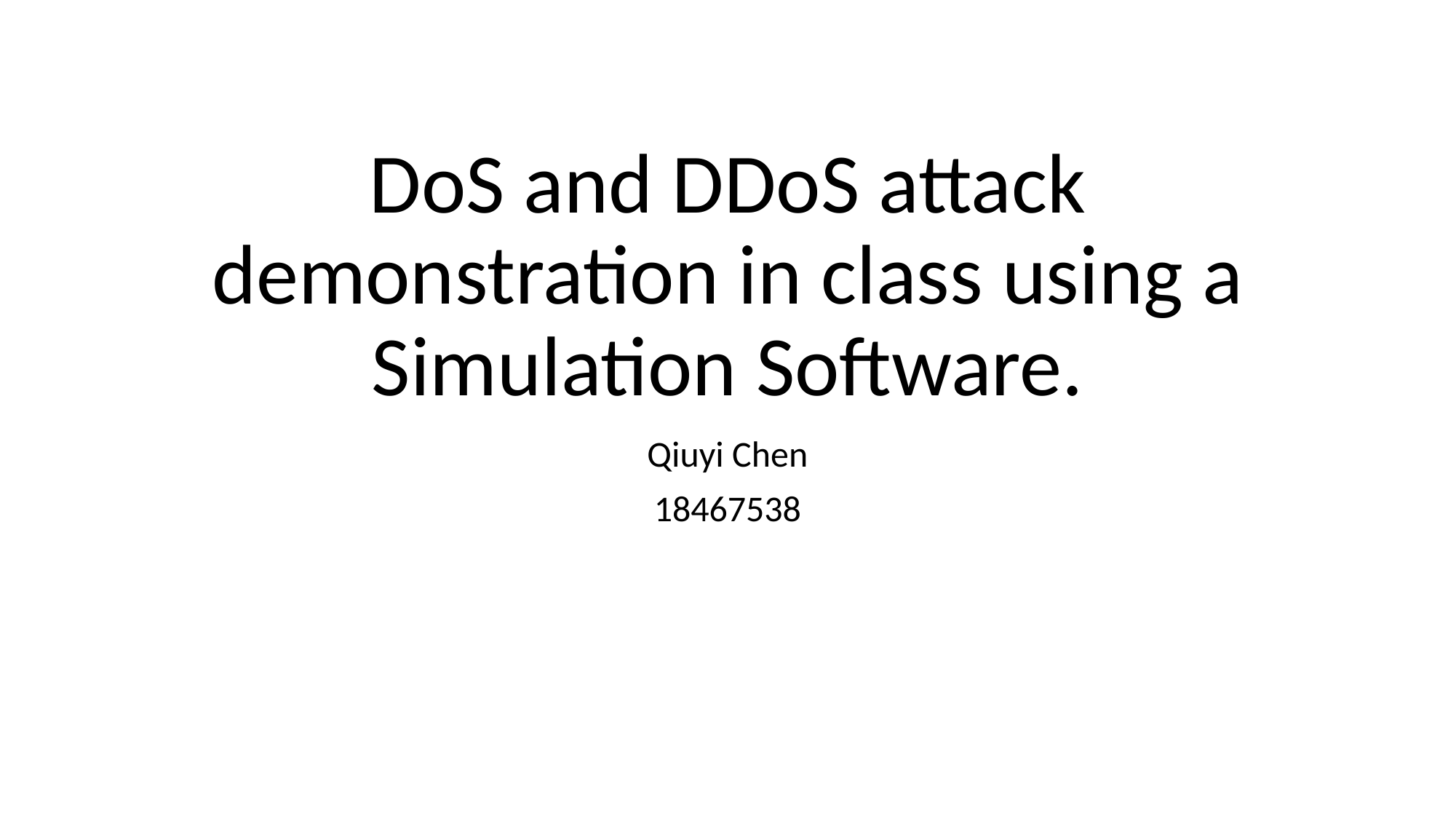

# DoS and DDoS attack demonstration in class using a Simulation Software.
Qiuyi Chen
18467538